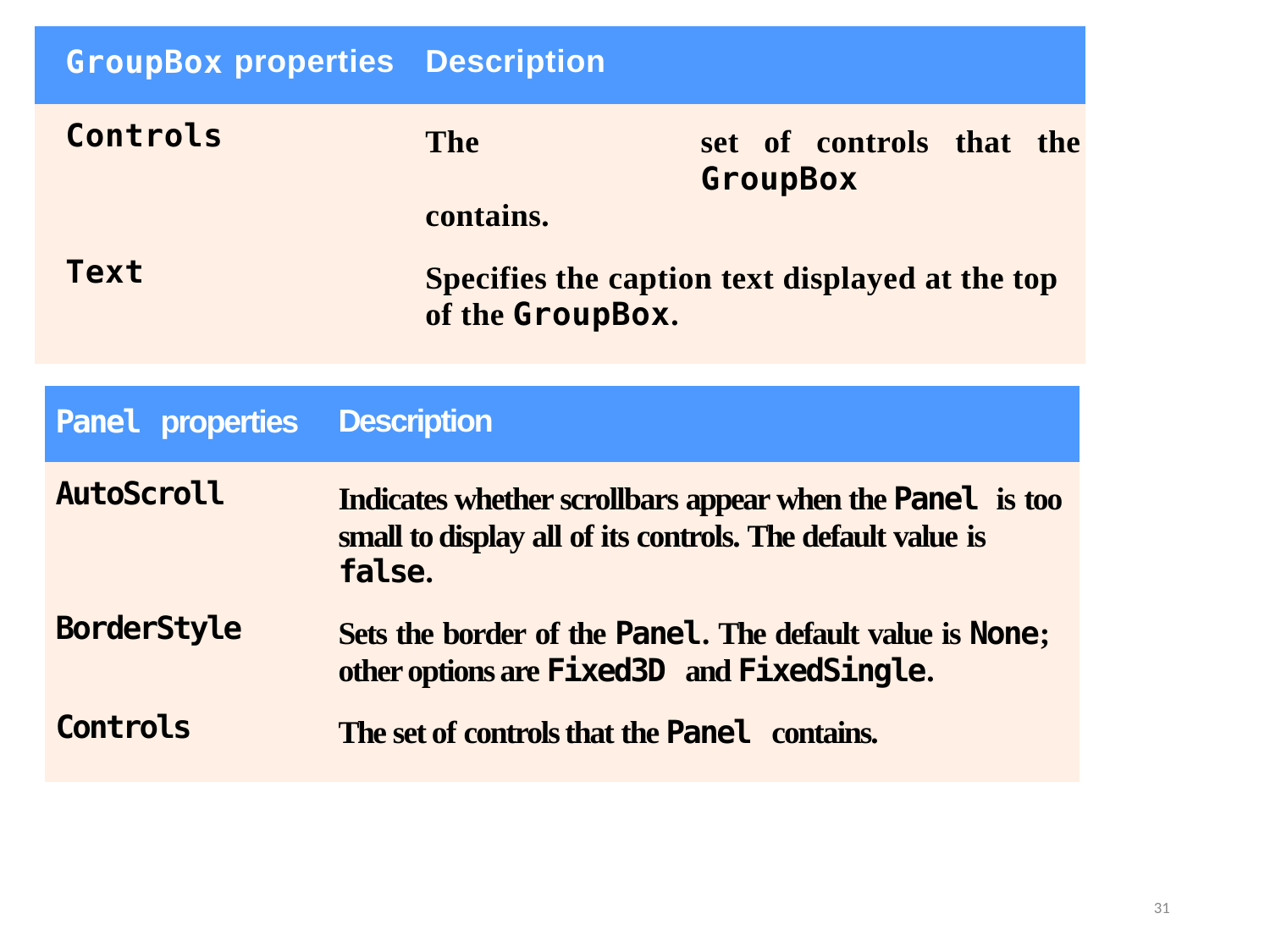

| GroupBox | properties | Description |
| --- | --- | --- |
| Controls | The set of controls that the GroupBox |  |
|  | contains. |  |
| Text | Specifies the caption text displayed at the top |  |
|  | of the GroupBox. |  |
| Panel properties | Description |
| --- | --- |
| AutoScroll | Indicates whether scrollbars appear when the Panel is too |
|  | small to display all of its controls. The default value is |
|  | false. |
| BorderStyle | Sets the border of the Panel. The default value is None; |
|  | other options are Fixed3D and FixedSingle. |
| Controls | The set of controls that the Panel contains. |
31